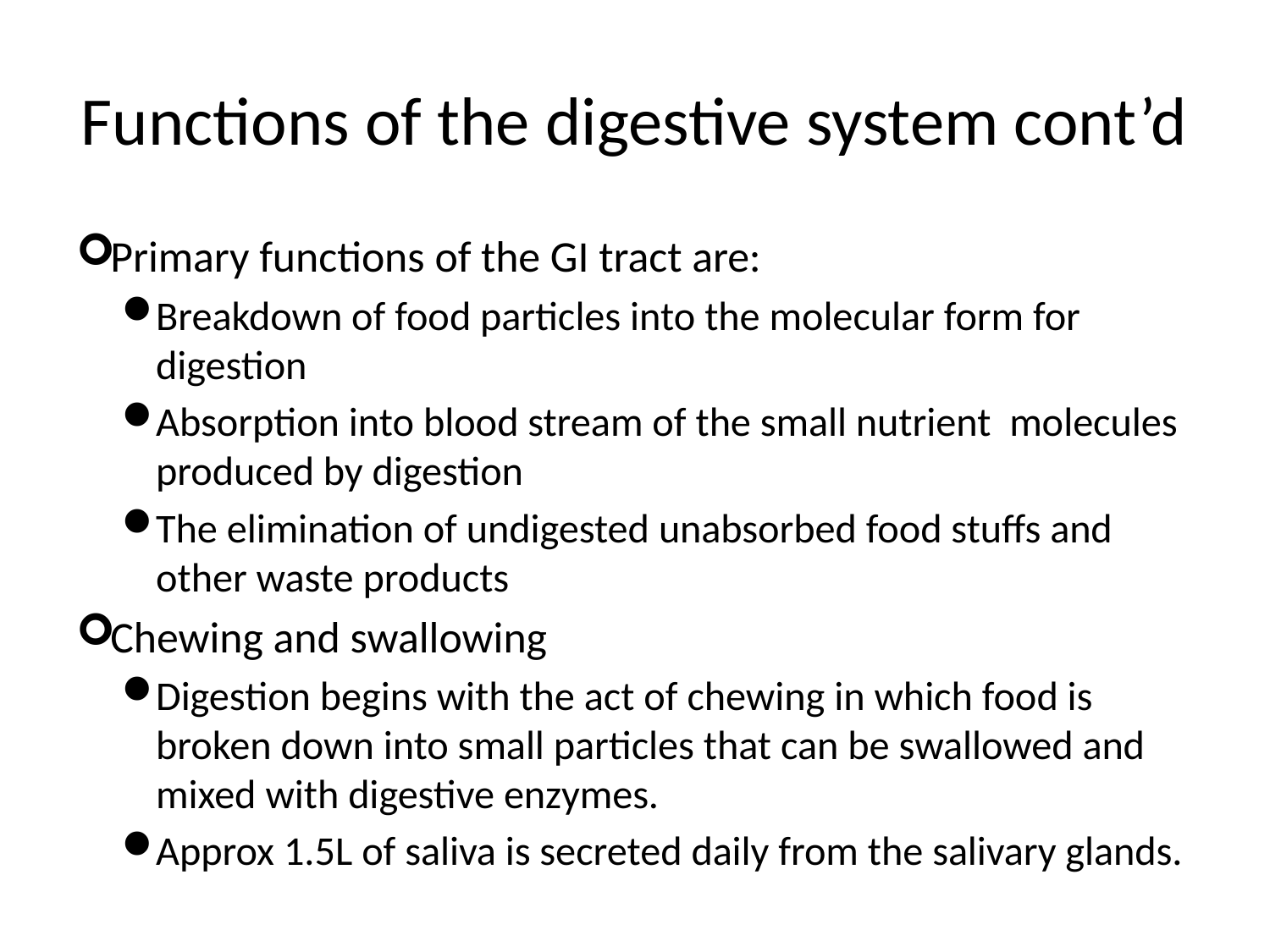

# Functions of the digestive system cont’d
Primary functions of the GI tract are:
Breakdown of food particles into the molecular form for digestion
Absorption into blood stream of the small nutrient  molecules produced by digestion
The elimination of undigested unabsorbed food stuffs and other waste products
Chewing and swallowing
Digestion begins with the act of chewing in which food is broken down into small particles that can be swallowed and mixed with digestive enzymes.
Approx 1.5L of saliva is secreted daily from the salivary glands.